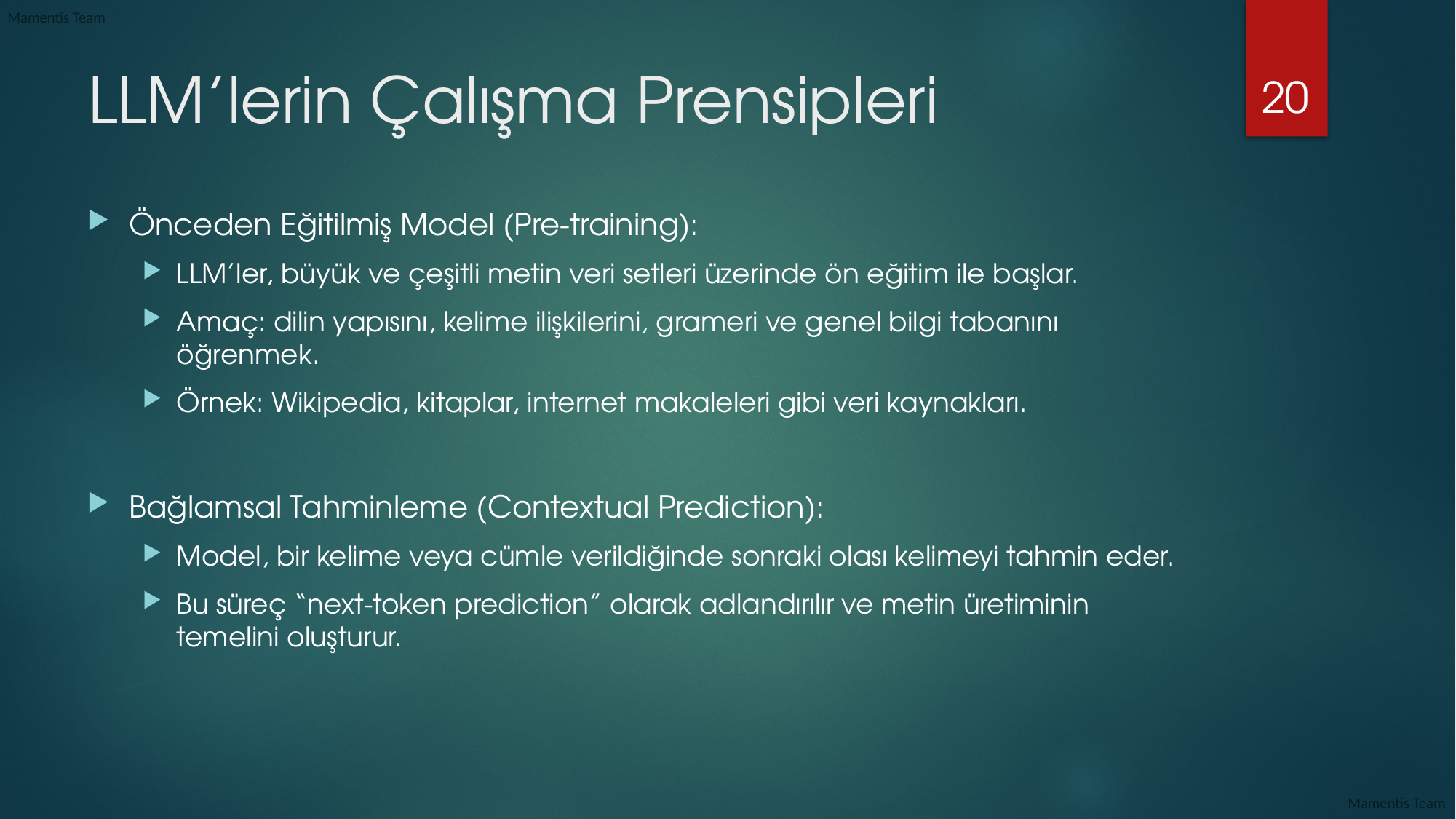

20
# LLM’lerin Çalışma Prensipleri
Önceden Eğitilmiş Model (Pre-training):
LLM’ler, büyük ve çeşitli metin veri setleri üzerinde ön eğitim ile başlar.
Amaç: dilin yapısını, kelime ilişkilerini, grameri ve genel bilgi tabanını öğrenmek.
Örnek: Wikipedia, kitaplar, internet makaleleri gibi veri kaynakları.

Bağlamsal Tahminleme (Contextual Prediction):
Model, bir kelime veya cümle verildiğinde sonraki olası kelimeyi tahmin eder.
Bu süreç “next-token prediction” olarak adlandırılır ve metin üretiminin temelini oluşturur.